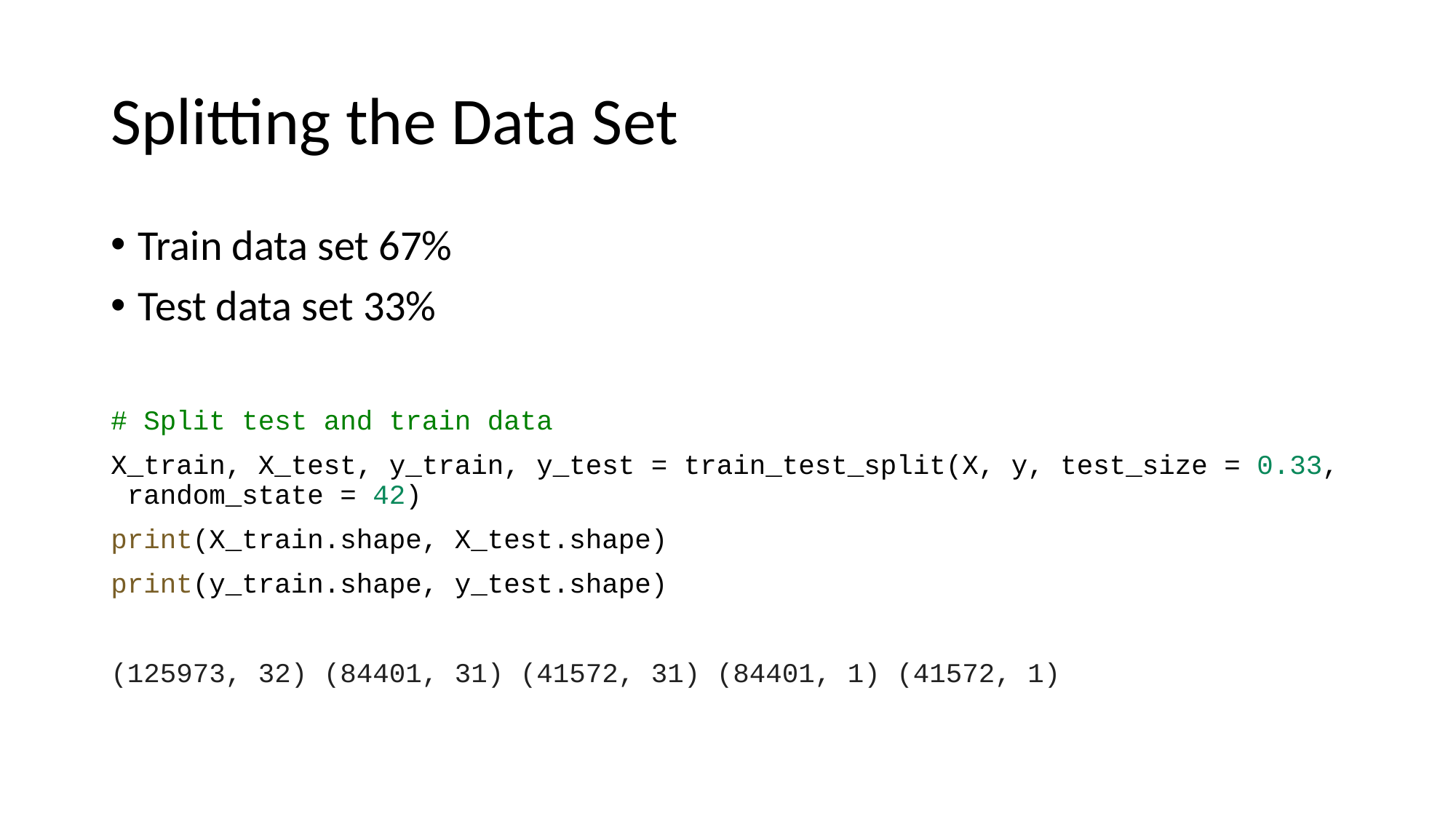

# Splitting the Data Set
Train data set 67%
Test data set 33%

# Split test and train data
X_train, X_test, y_train, y_test = train_test_split(X, y, test_size = 0.33, random_state = 42)
print(X_train.shape, X_test.shape)
print(y_train.shape, y_test.shape)

(125973, 32) (84401, 31) (41572, 31) (84401, 1) (41572, 1)